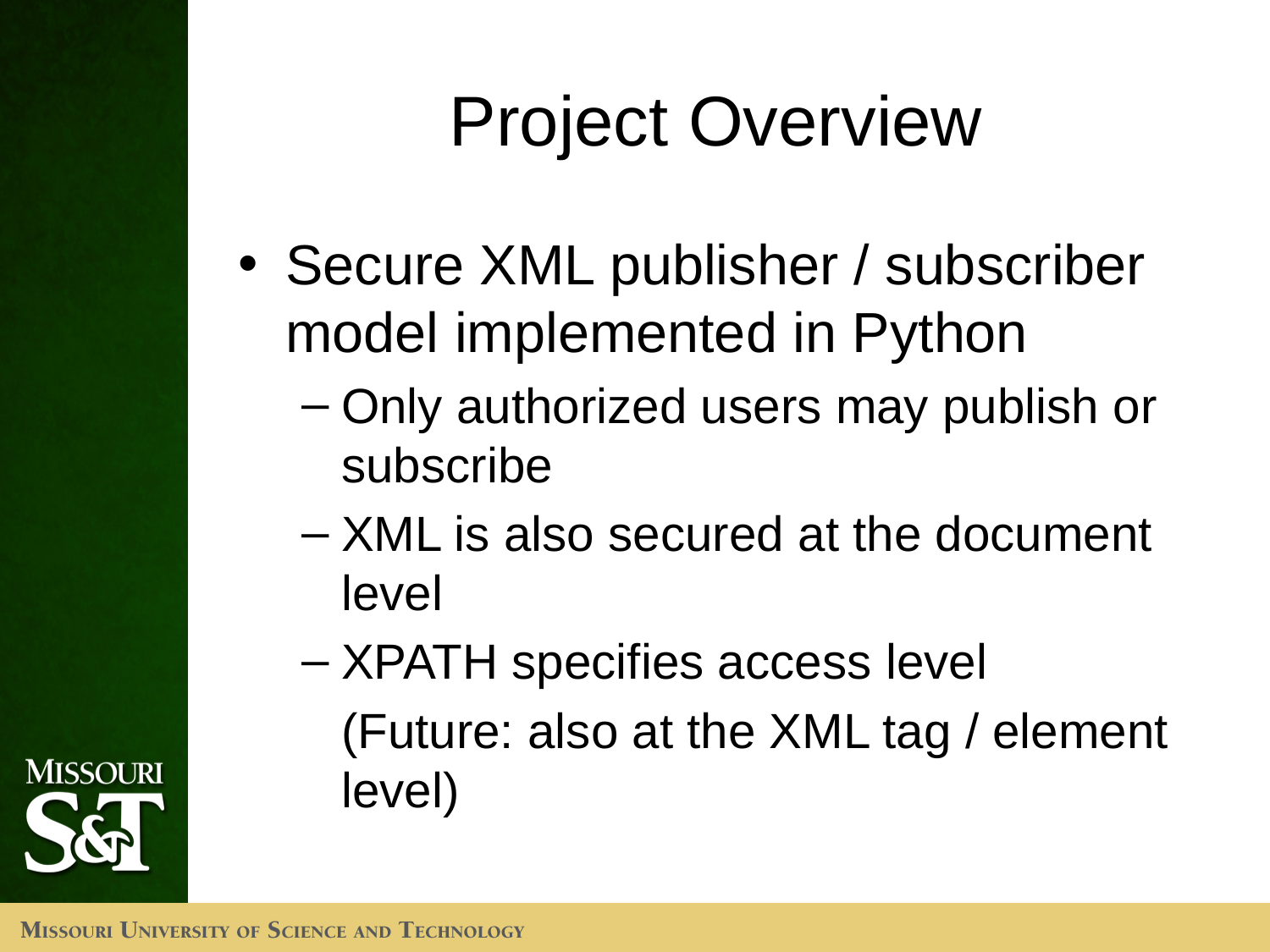

# Project Overview
Secure XML publisher / subscriber model implemented in Python
Only authorized users may publish or subscribe
XML is also secured at the document level
XPATH specifies access level
	(Future: also at the XML tag / element level)